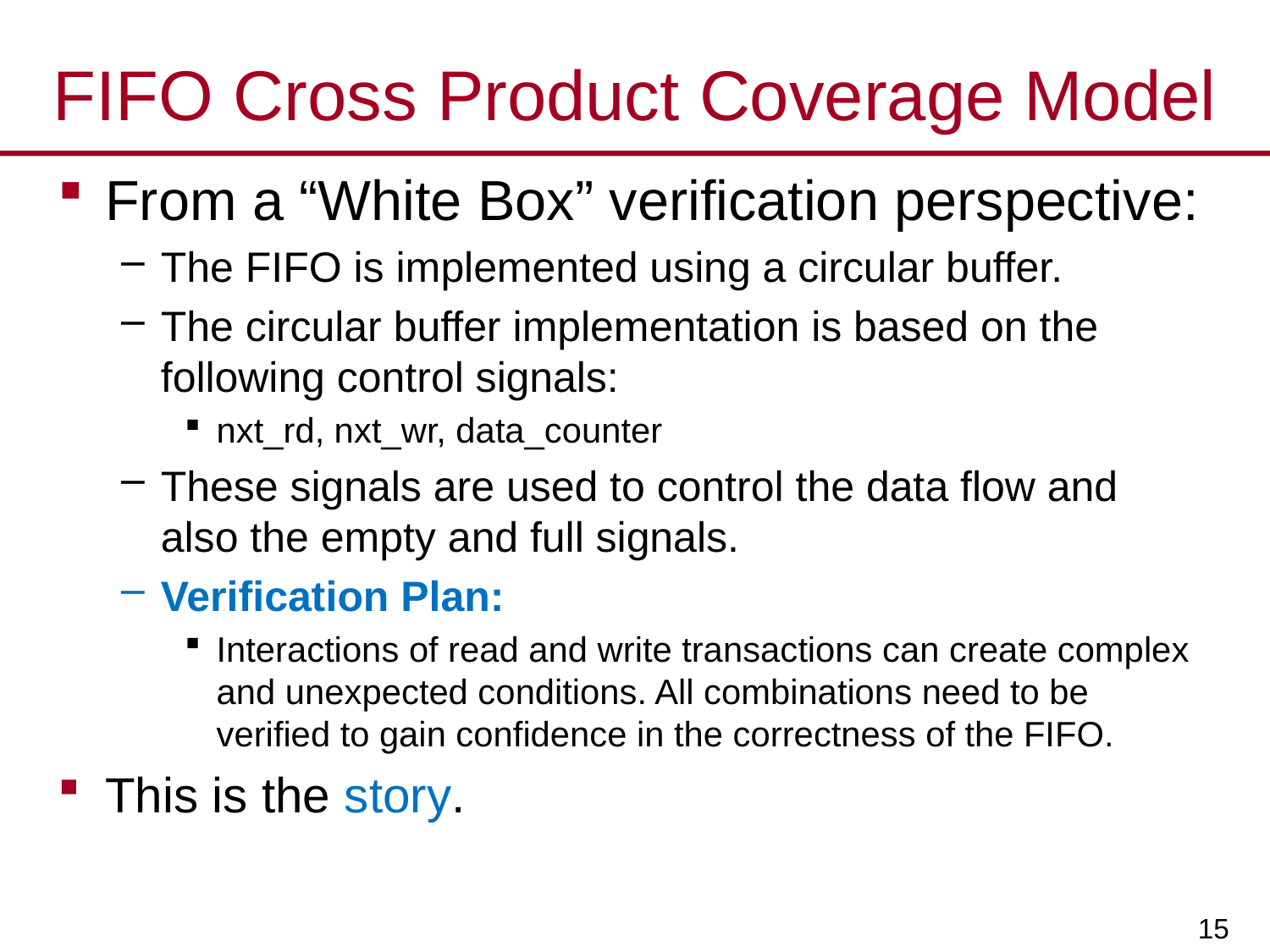

# FIFO Cross Product Coverage Model
From a “White Box” verification perspective:
The FIFO is implemented using a circular buffer.
The circular buffer implementation is based on the following control signals:
nxt_rd, nxt_wr, data_counter
These signals are used to control the data flow and also the empty and full signals.
Verification Plan:
Interactions of read and write transactions can create complex and unexpected conditions. All combinations need to be verified to gain confidence in the correctness of the FIFO.
This is the story.